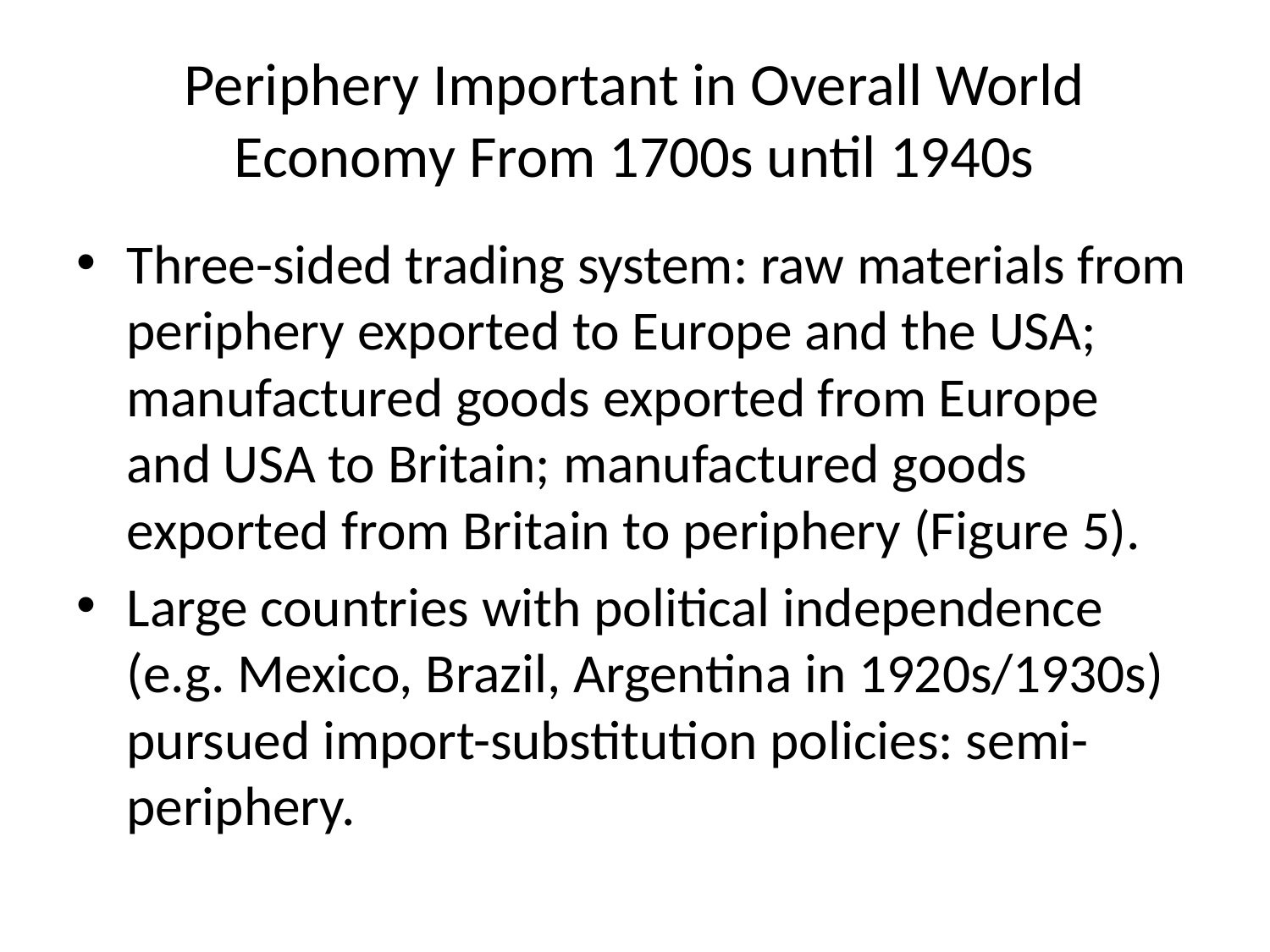

# Periphery Important in Overall World Economy From 1700s until 1940s
Three-sided trading system: raw materials from periphery exported to Europe and the USA; manufactured goods exported from Europe and USA to Britain; manufactured goods exported from Britain to periphery (Figure 5).
Large countries with political independence (e.g. Mexico, Brazil, Argentina in 1920s/1930s) pursued import-substitution policies: semi-periphery.